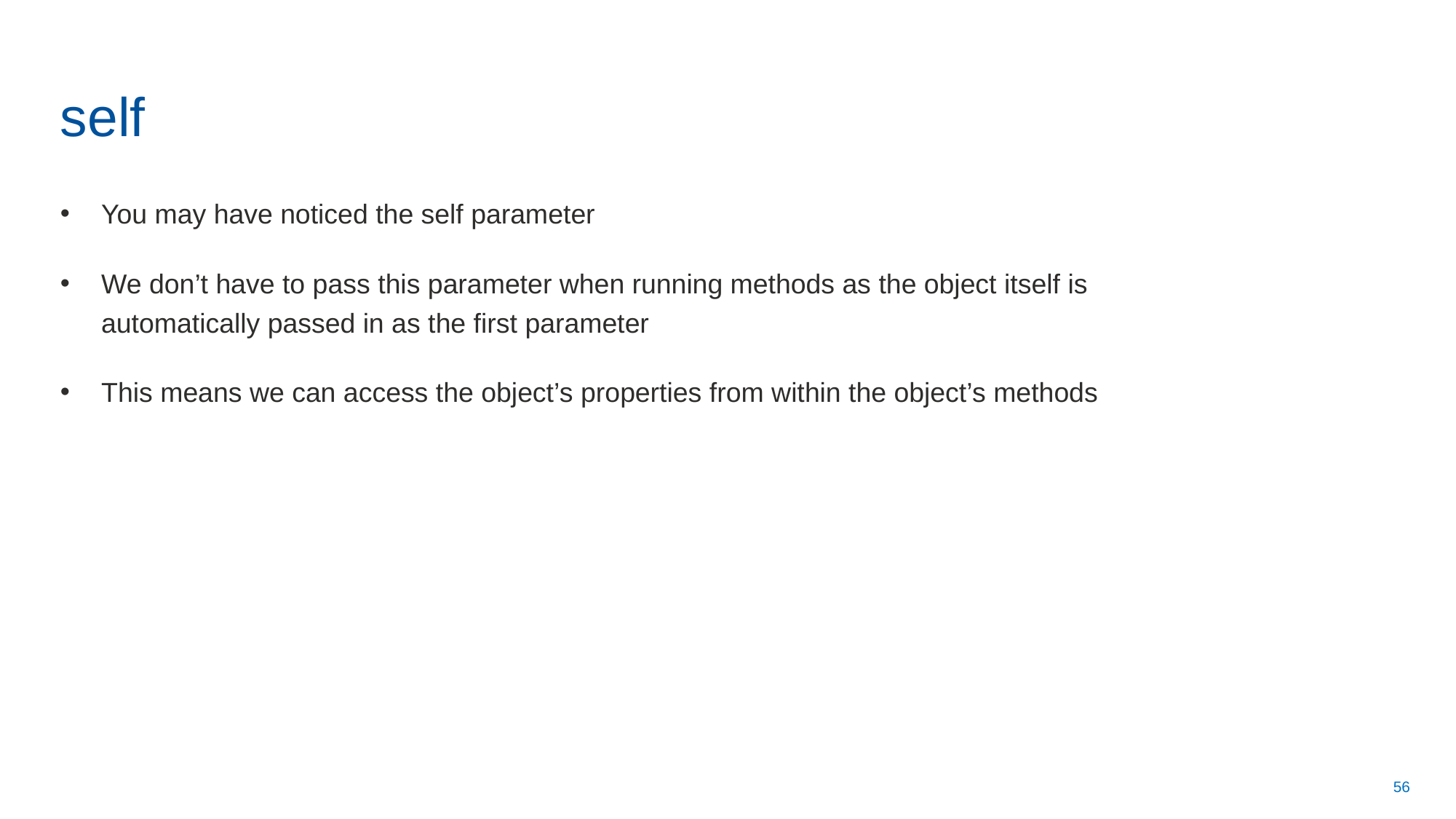

# self
You may have noticed the self parameter
We don’t have to pass this parameter when running methods as the object itself is automatically passed in as the first parameter
This means we can access the object’s properties from within the object’s methods